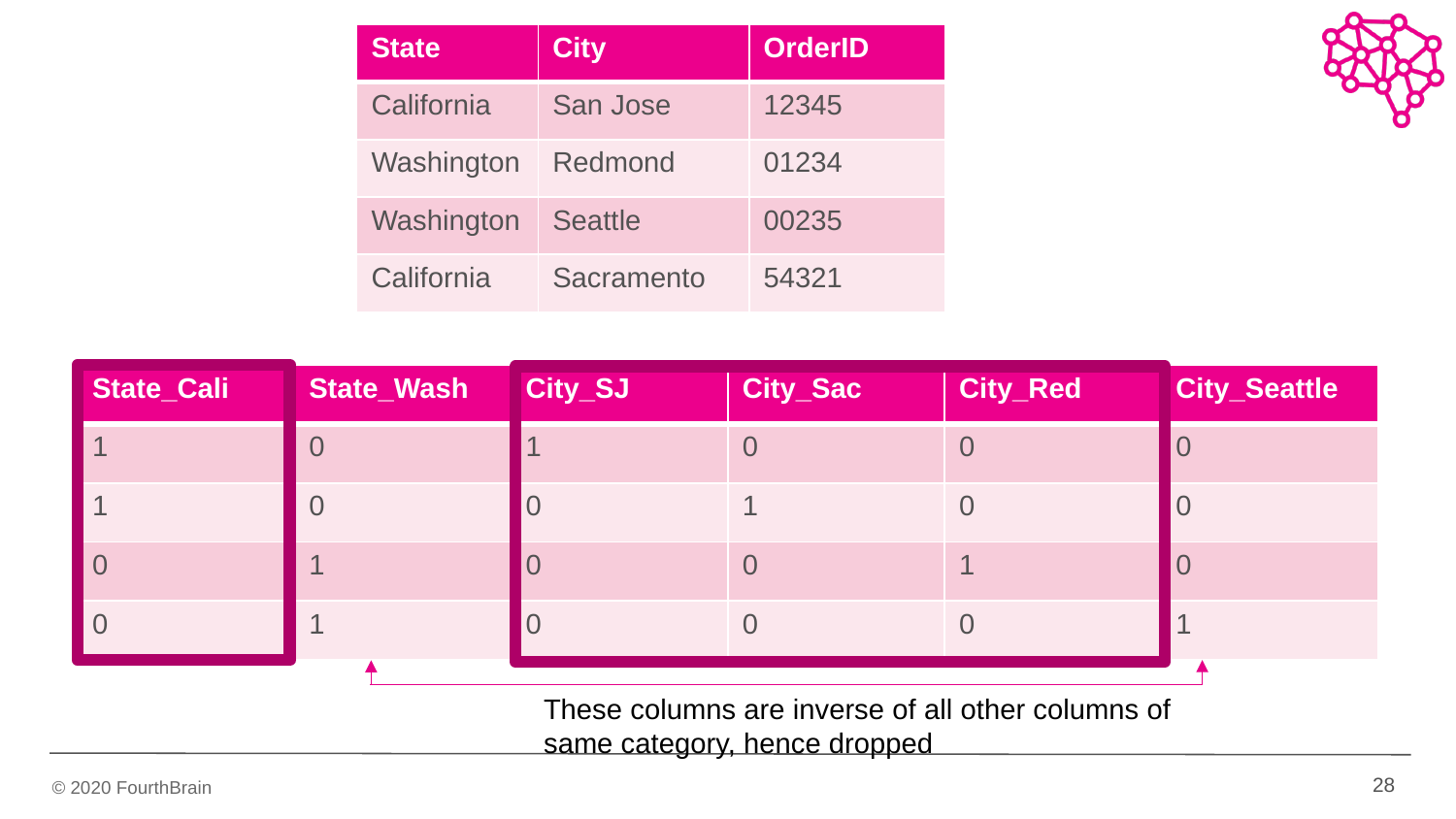

| State | City | OrderID |
| --- | --- | --- |
| California | San Jose | 12345 |
| Washington | Redmond | 01234 |
| Washington | Seattle | 00235 |
| California | Sacramento | 54321 |
| State\_Cali | State\_Wash | City\_SJ | City\_Sac | City\_Red | City\_Seattle |
| --- | --- | --- | --- | --- | --- |
| 1 | 0 | 1 | 0 | 0 | 0 |
| 1 | 0 | 0 | 1 | 0 | 0 |
| 0 | 1 | 0 | 0 | 1 | 0 |
| 0 | 1 | 0 | 0 | 0 | 1 |

These columns are inverse of all other columns of same category, hence dropped
28